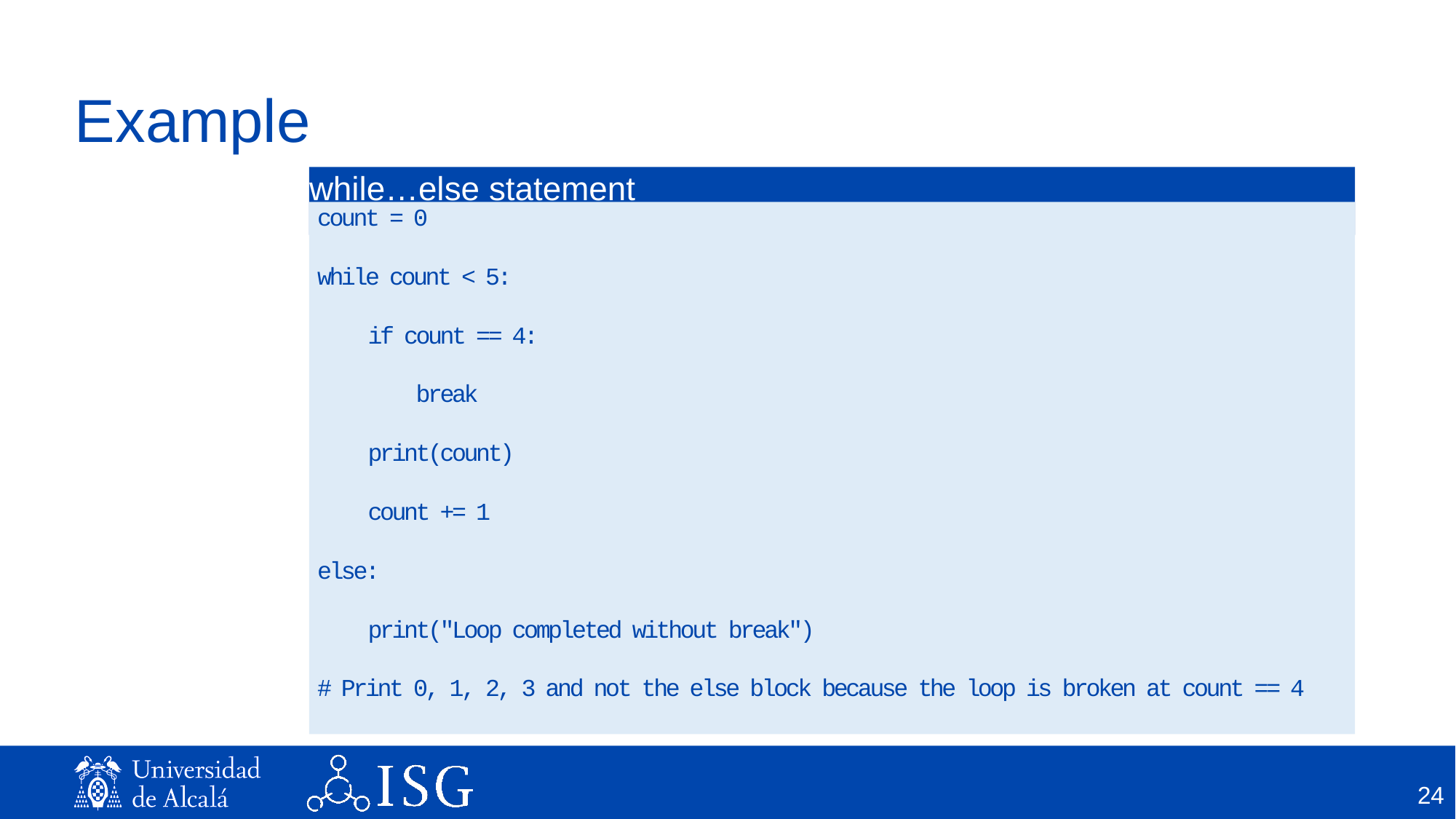

# Example
while…else statement
count = 0
while count < 5:
    if count == 4:
        break
    print(count)
    count += 1
else:
    print("Loop completed without break")
# Print 0, 1, 2, 3 and not the else block because the loop is broken at count == 4